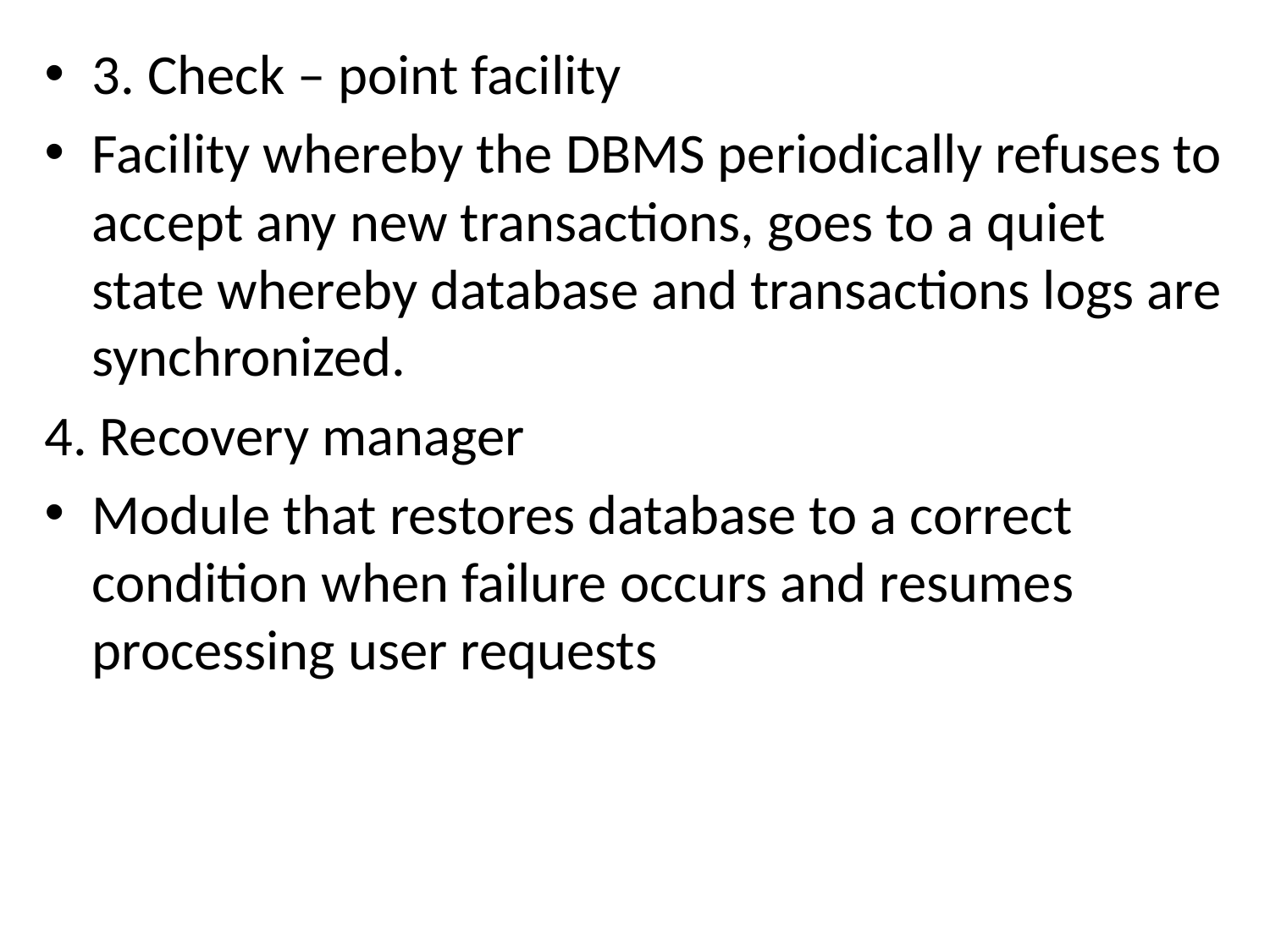

3. Check – point facility
Facility whereby the DBMS periodically refuses to accept any new transactions, goes to a quiet state whereby database and transactions logs are synchronized.
4. Recovery manager
Module that restores database to a correct condition when failure occurs and resumes processing user requests